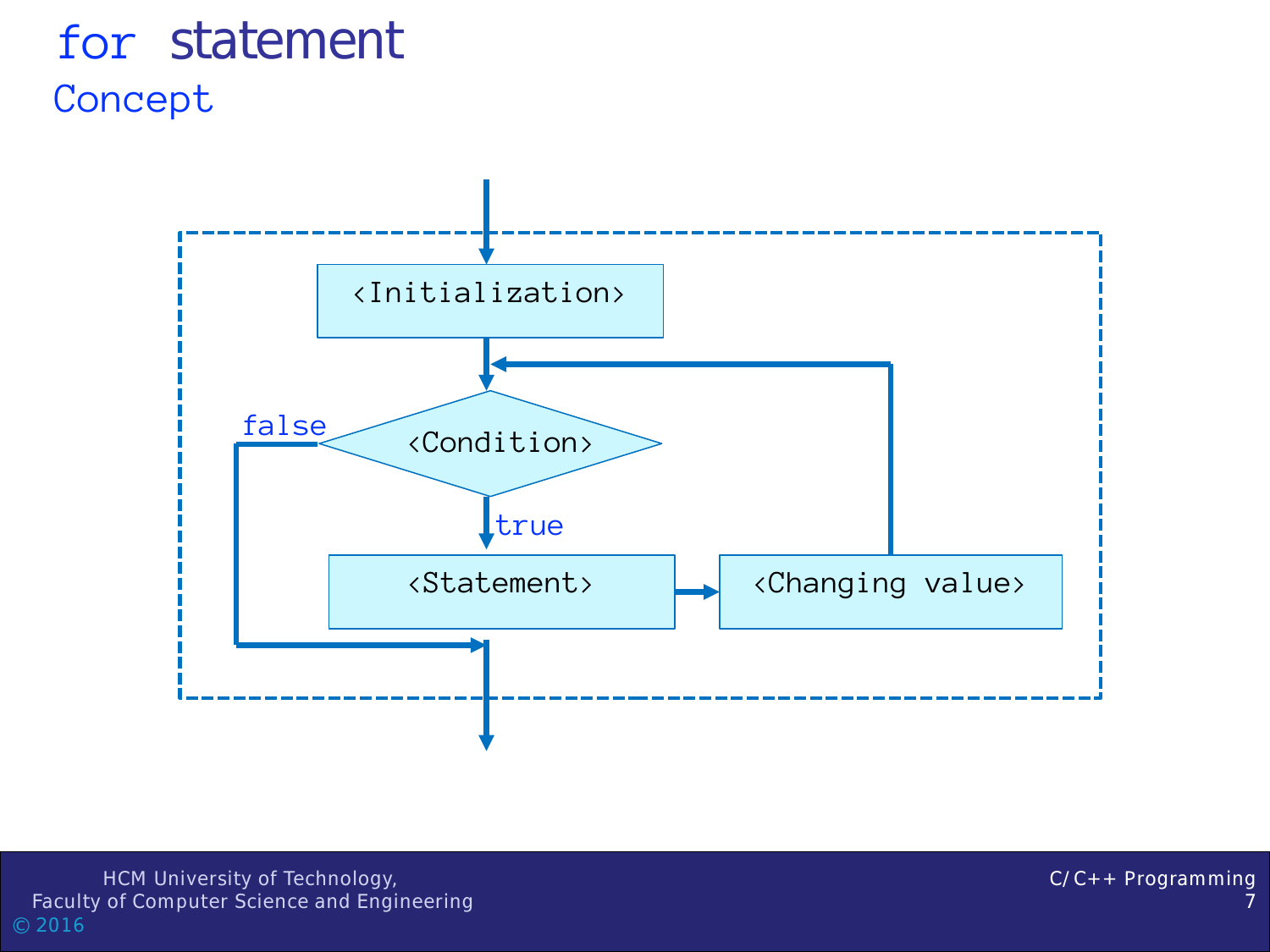

# for statement Concept

<Initialization>

<Condition>
<Statement>
<Changing value>
false
true